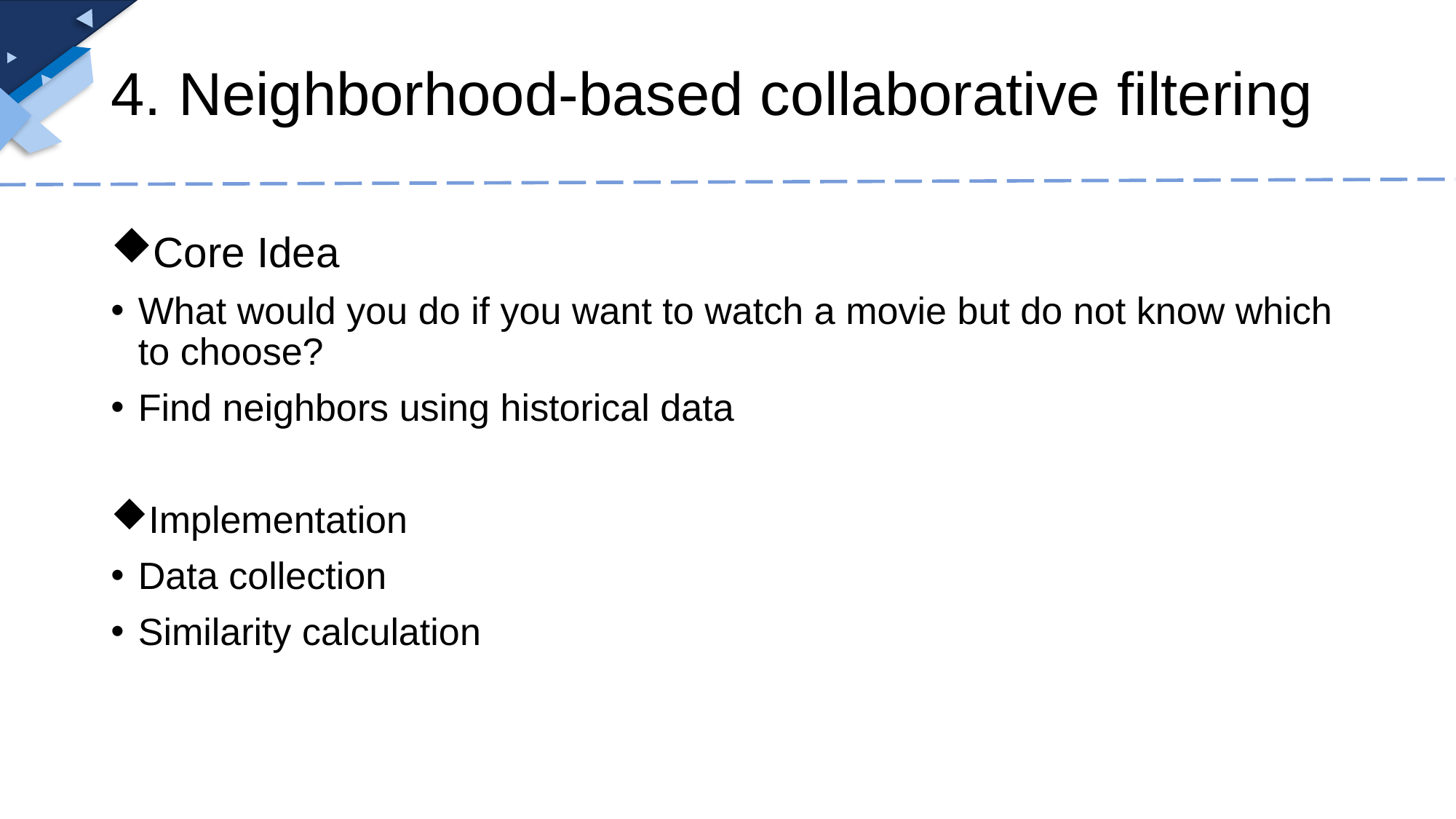

# 4. Neighborhood-based collaborative filtering
Core Idea
What would you do if you want to watch a movie but do not know which to choose?
Find neighbors using historical data

Implementation
Data collection
Similarity calculation